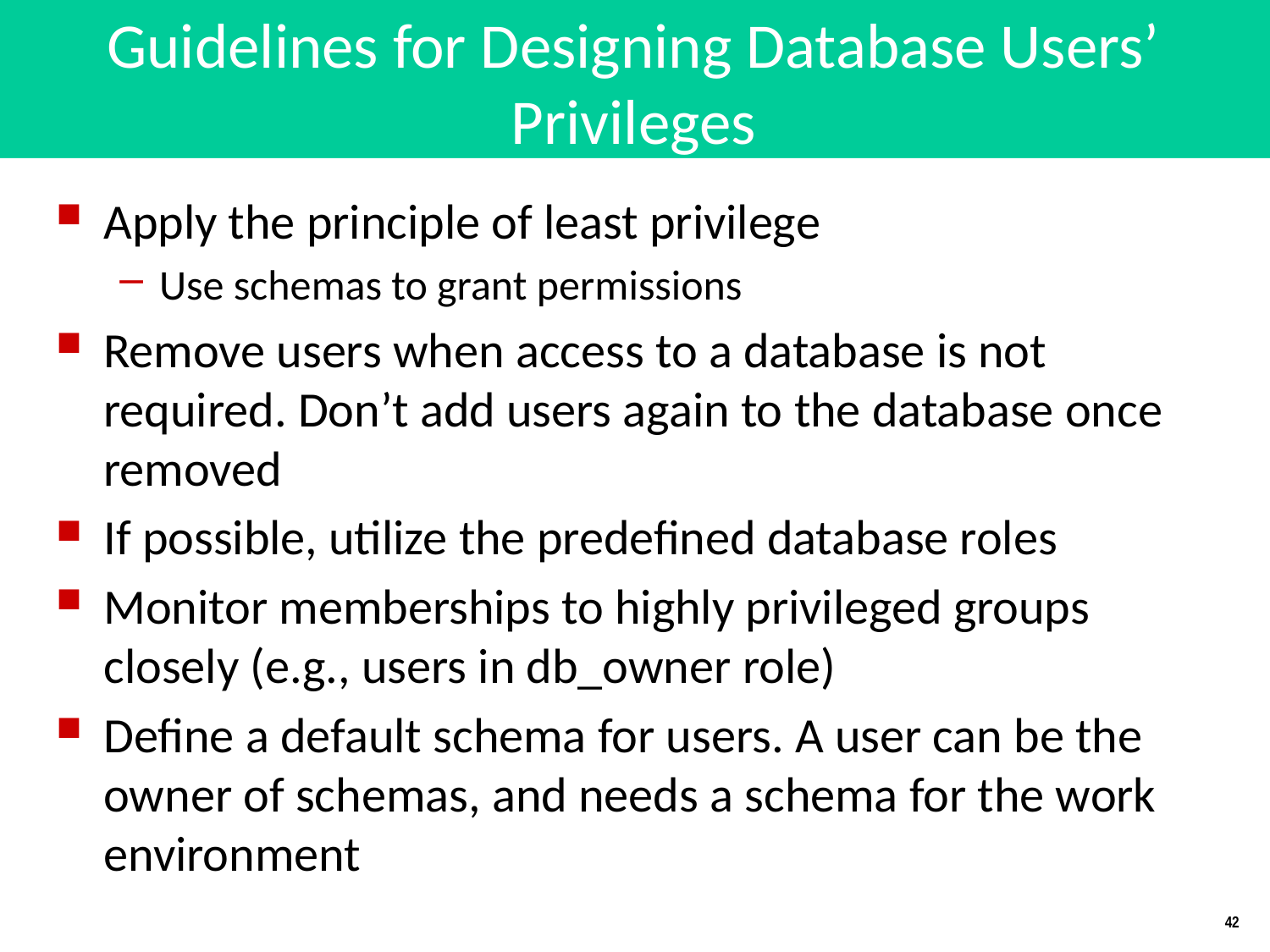

# Guidelines for Designing Database Users’ Privileges
Apply the principle of least privilege
Use schemas to grant permissions
Remove users when access to a database is not required. Don’t add users again to the database once removed
If possible, utilize the predefined database roles
Monitor memberships to highly privileged groups closely (e.g., users in db_owner role)
Define a default schema for users. A user can be the owner of schemas, and needs a schema for the work environment